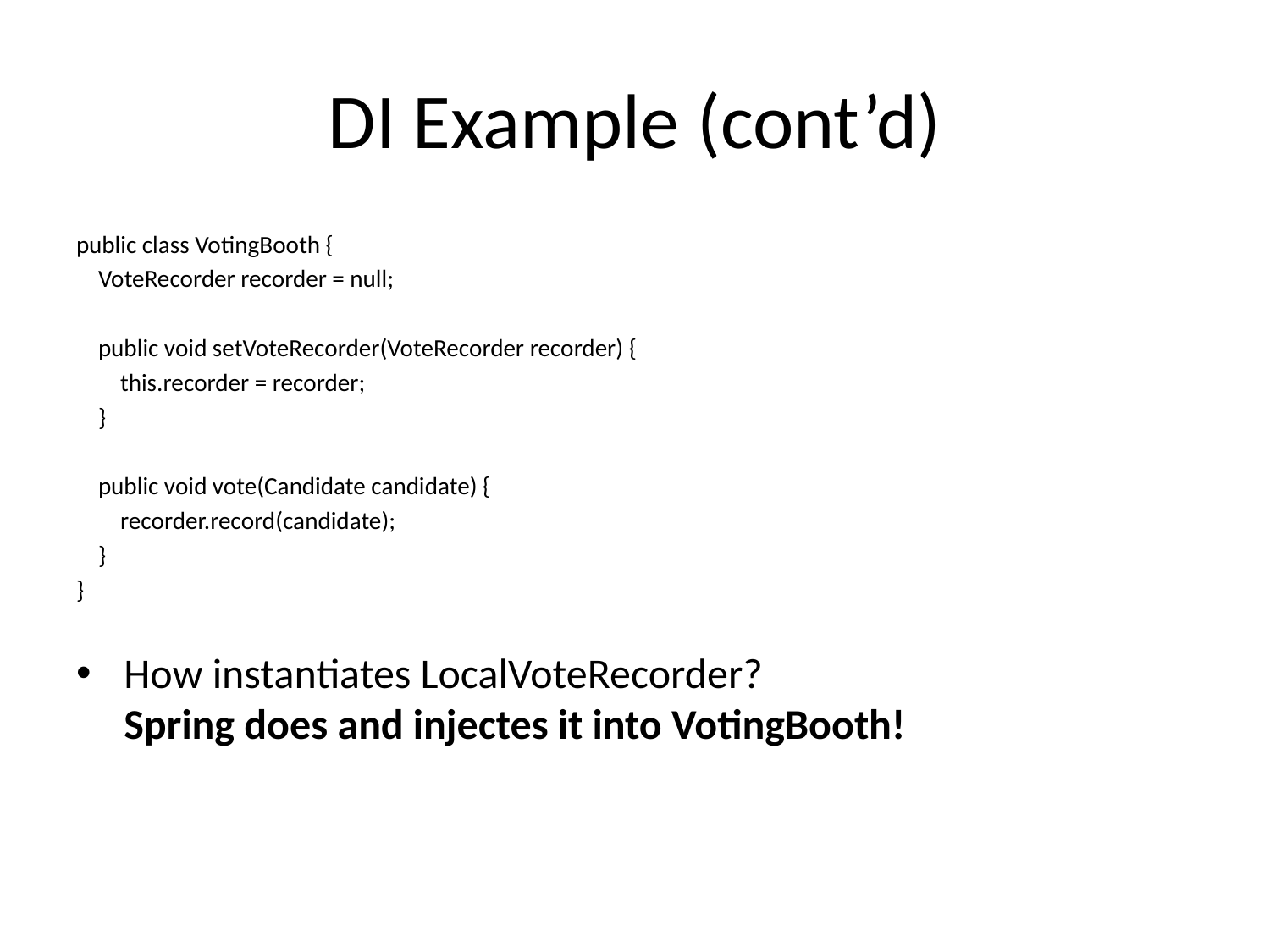

# DI Example (cont’d)
public class VotingBooth {
    VoteRecorder recorder = null;

    public void setVoteRecorder(VoteRecorder recorder) {
        this.recorder = recorder;
    }

    public void vote(Candidate candidate) {
        recorder.record(candidate);
    }
}

How instantiates LocalVoteRecorder?
Spring does and injectes it into VotingBooth!